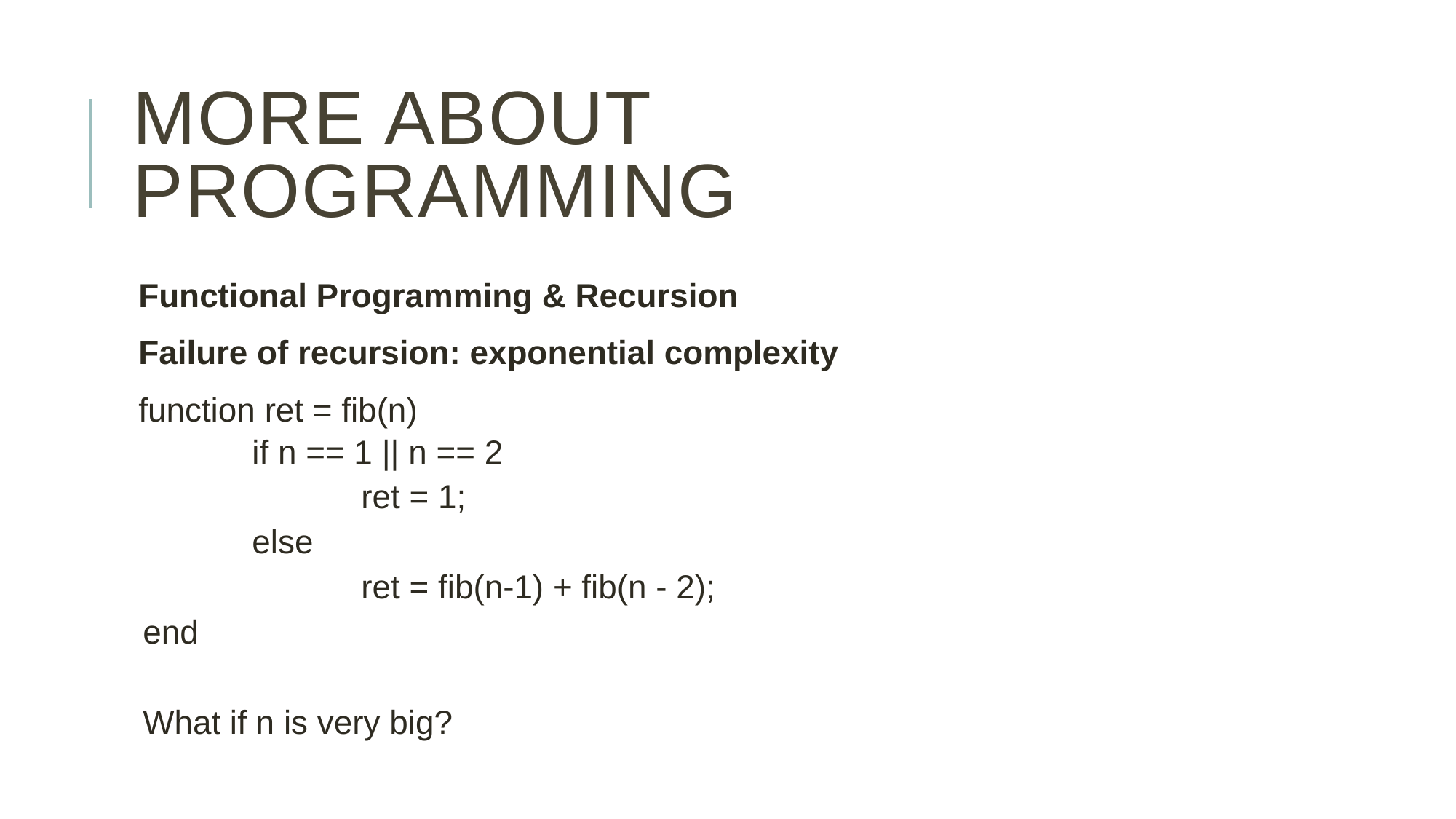

# MORE ABOUT PROGRAMMING
Functional Programming & Recursion
Failure of recursion: exponential complexity
function ret = fib(n)
	if n == 1 || n == 2
		ret = 1;
	else
		ret = fib(n-1) + fib(n - 2);
end

What if n is very big?